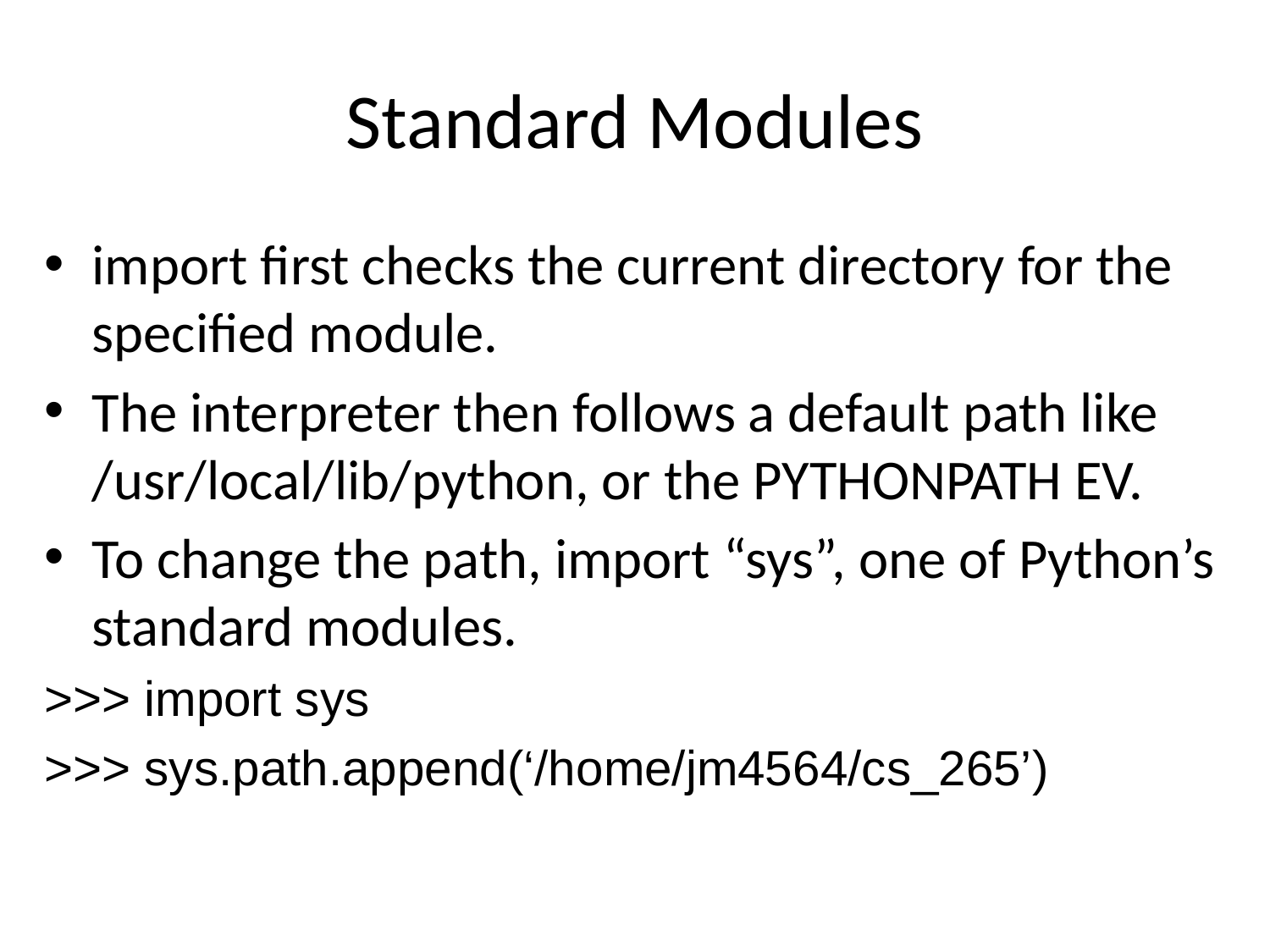

# Standard Modules
import first checks the current directory for the specified module.
The interpreter then follows a default path like /usr/local/lib/python, or the PYTHONPATH EV.
To change the path, import “sys”, one of Python’s standard modules.
>>> import sys
>>> sys.path.append(‘/home/jm4564/cs_265’)